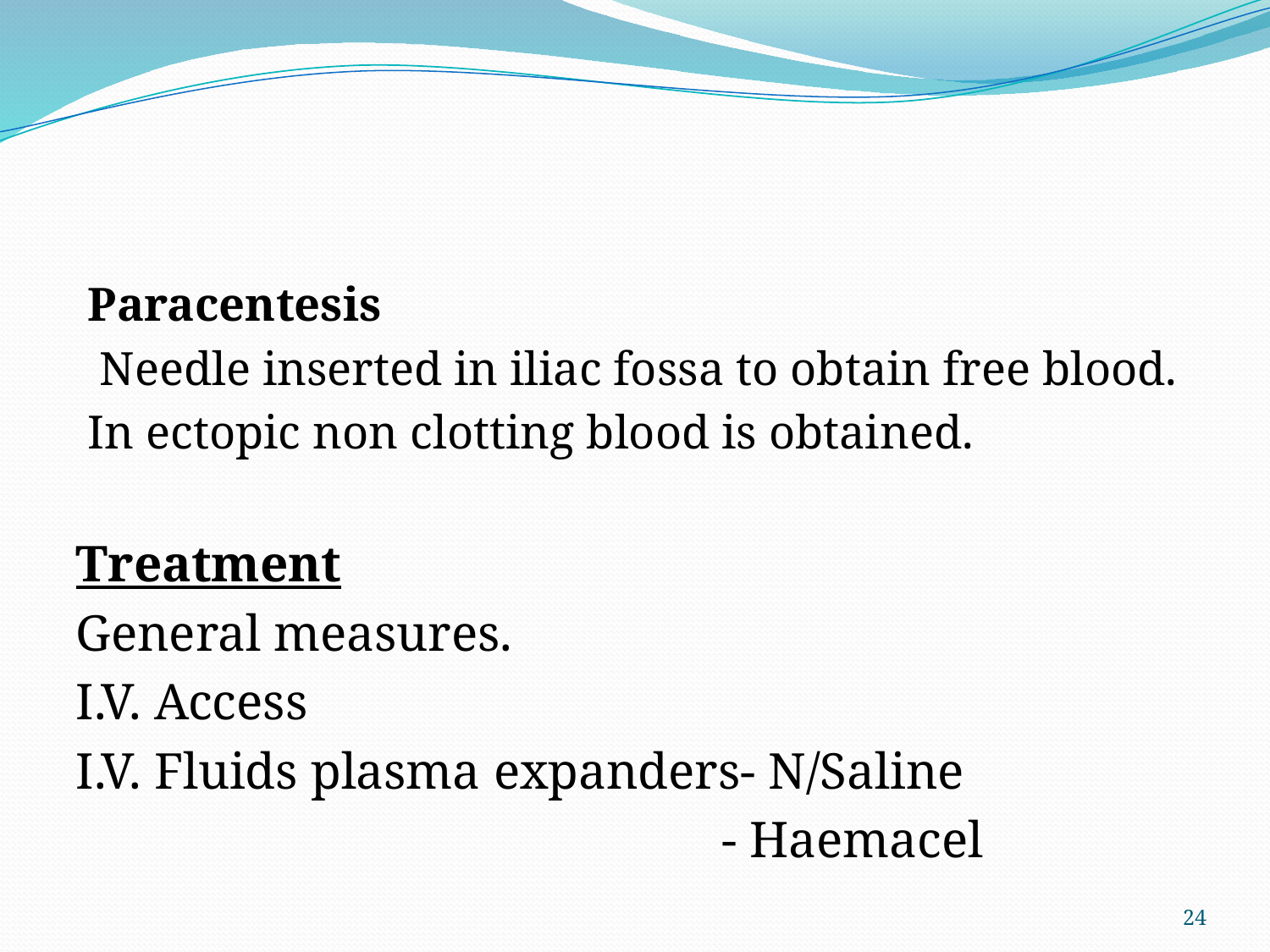

#
 Paracentesis
  Needle inserted in iliac fossa to obtain free blood.
 In ectopic non clotting blood is obtained.

Treatment
General measures.
I.V. Access
I.V. Fluids plasma expanders- N/Saline
                                                  - Haemacel

24